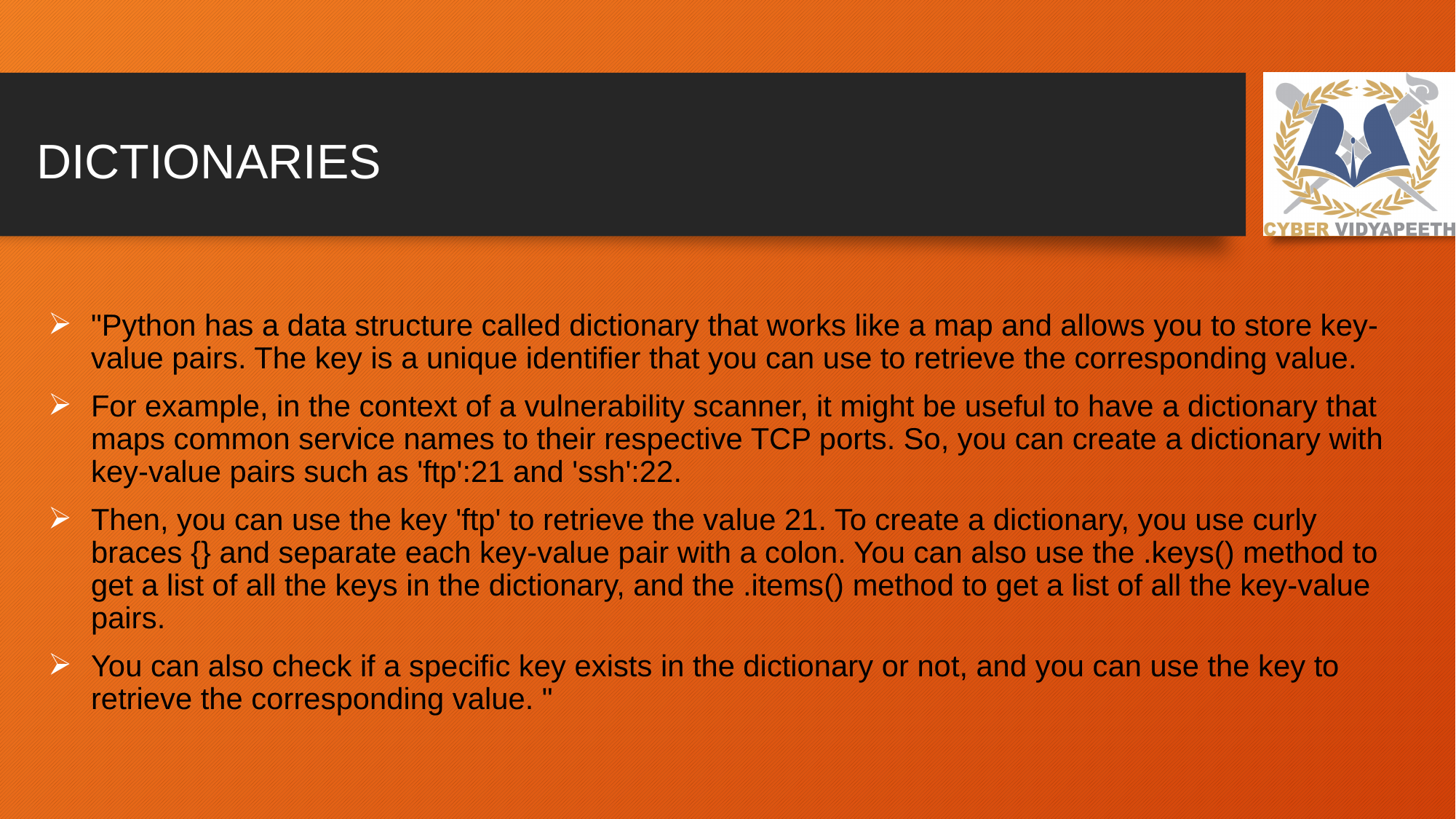

# DICTIONARIES

"Python has a data structure called dictionary that works like a map and allows you to store key-value pairs. The key is a unique identifier that you can use to retrieve the corresponding value.
For example, in the context of a vulnerability scanner, it might be useful to have a dictionary that maps common service names to their respective TCP ports. So, you can create a dictionary with key-value pairs such as 'ftp':21 and 'ssh':22.
Then, you can use the key 'ftp' to retrieve the value 21. To create a dictionary, you use curly braces {} and separate each key-value pair with a colon. You can also use the .keys() method to get a list of all the keys in the dictionary, and the .items() method to get a list of all the key-value pairs.
You can also check if a specific key exists in the dictionary or not, and you can use the key to retrieve the corresponding value. "